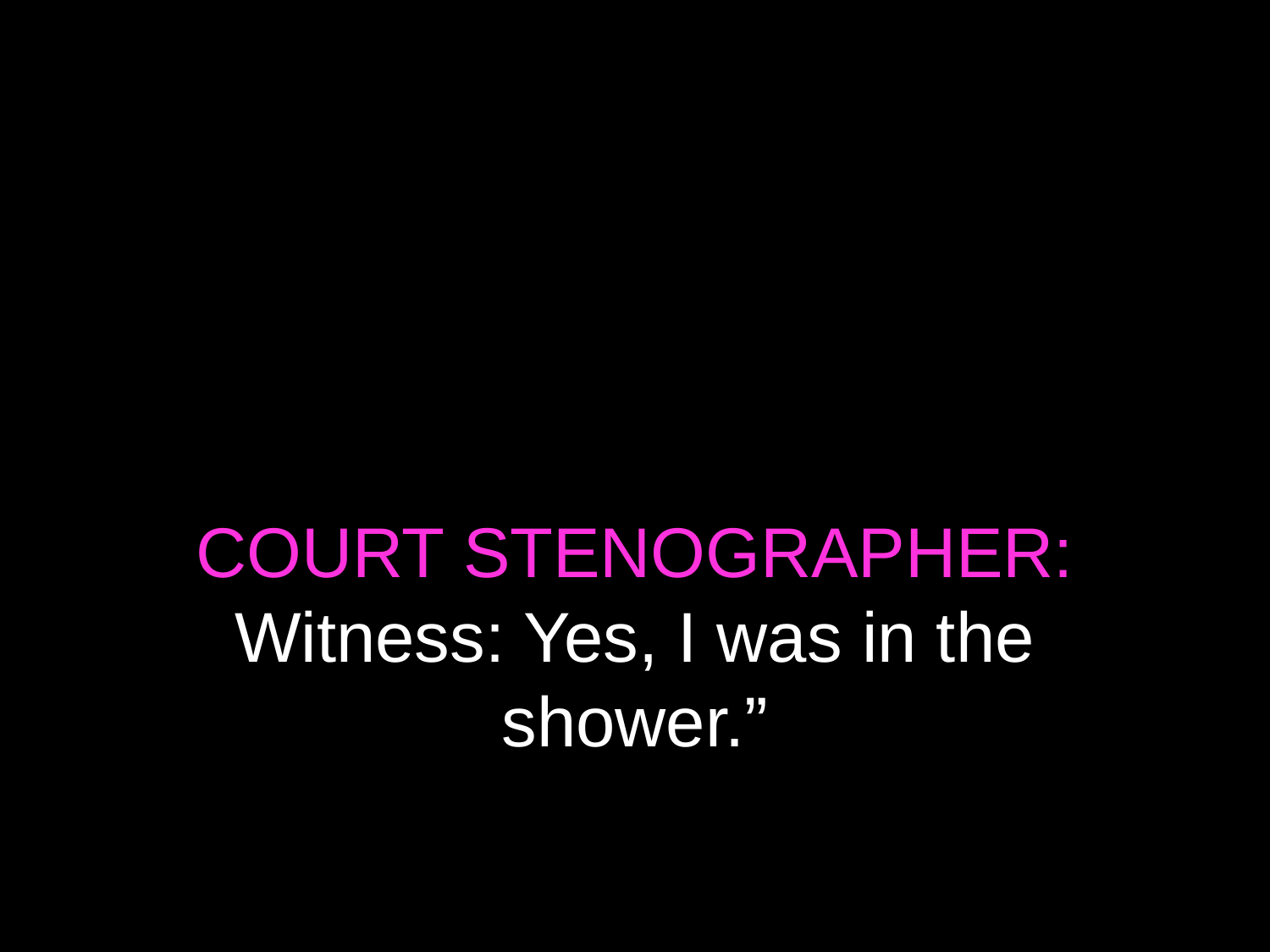

# COURT STENOGRAPHER: Witness: Yes, I was in the shower.”